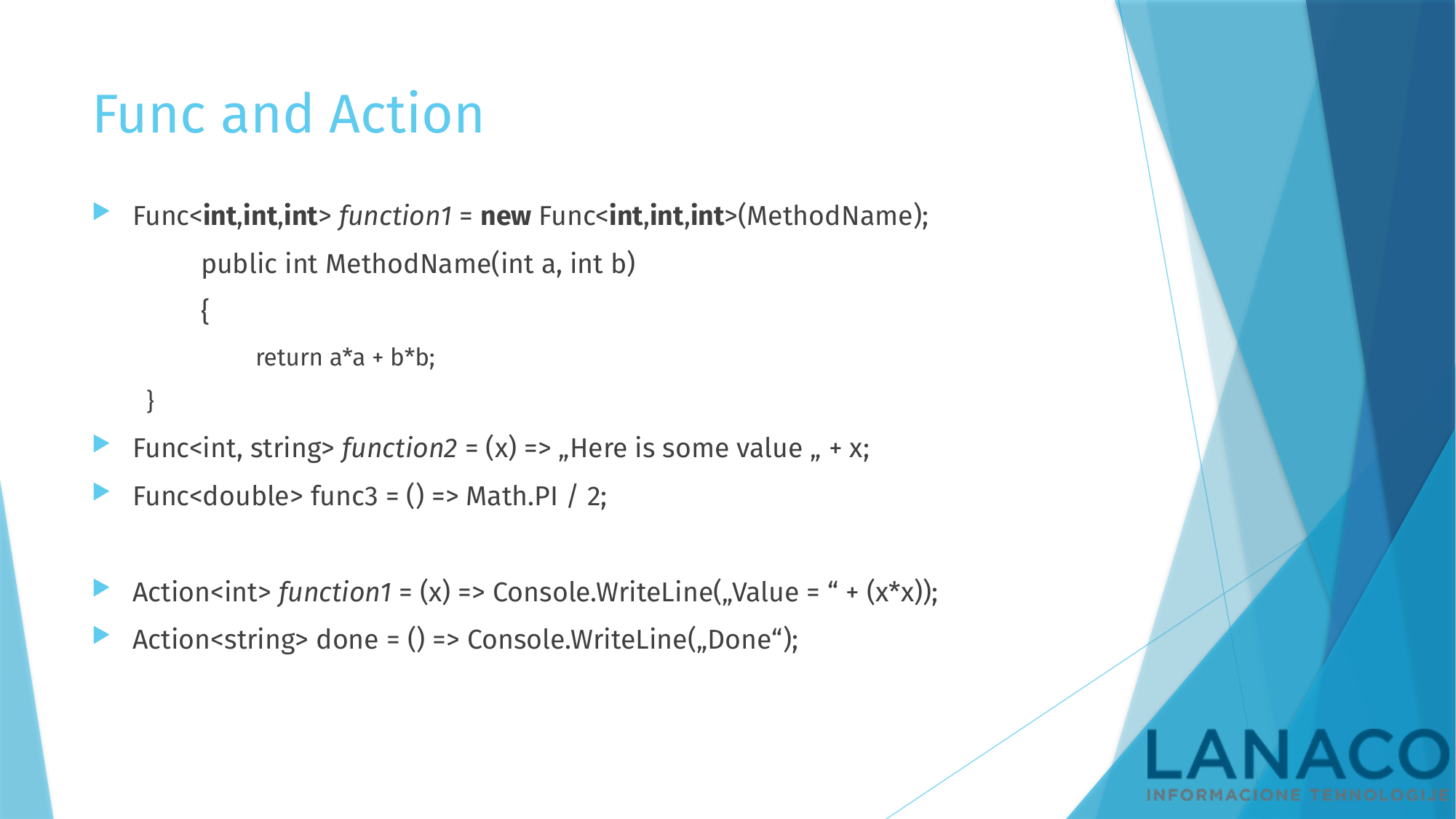

# Func and Action
Func<int,int,int> function1 = new Func<int,int,int>(MethodName);
	public int MethodName(int a, int b)
	{
	return a*a + b*b;
}
Func<int, string> function2 = (x) => „Here is some value „ + x;
Func<double> func3 = () => Math.PI / 2;

Action<int> function1 = (x) => Console.WriteLine(„Value = “ + (x*x));
Action<string> done = () => Console.WriteLine(„Done“);